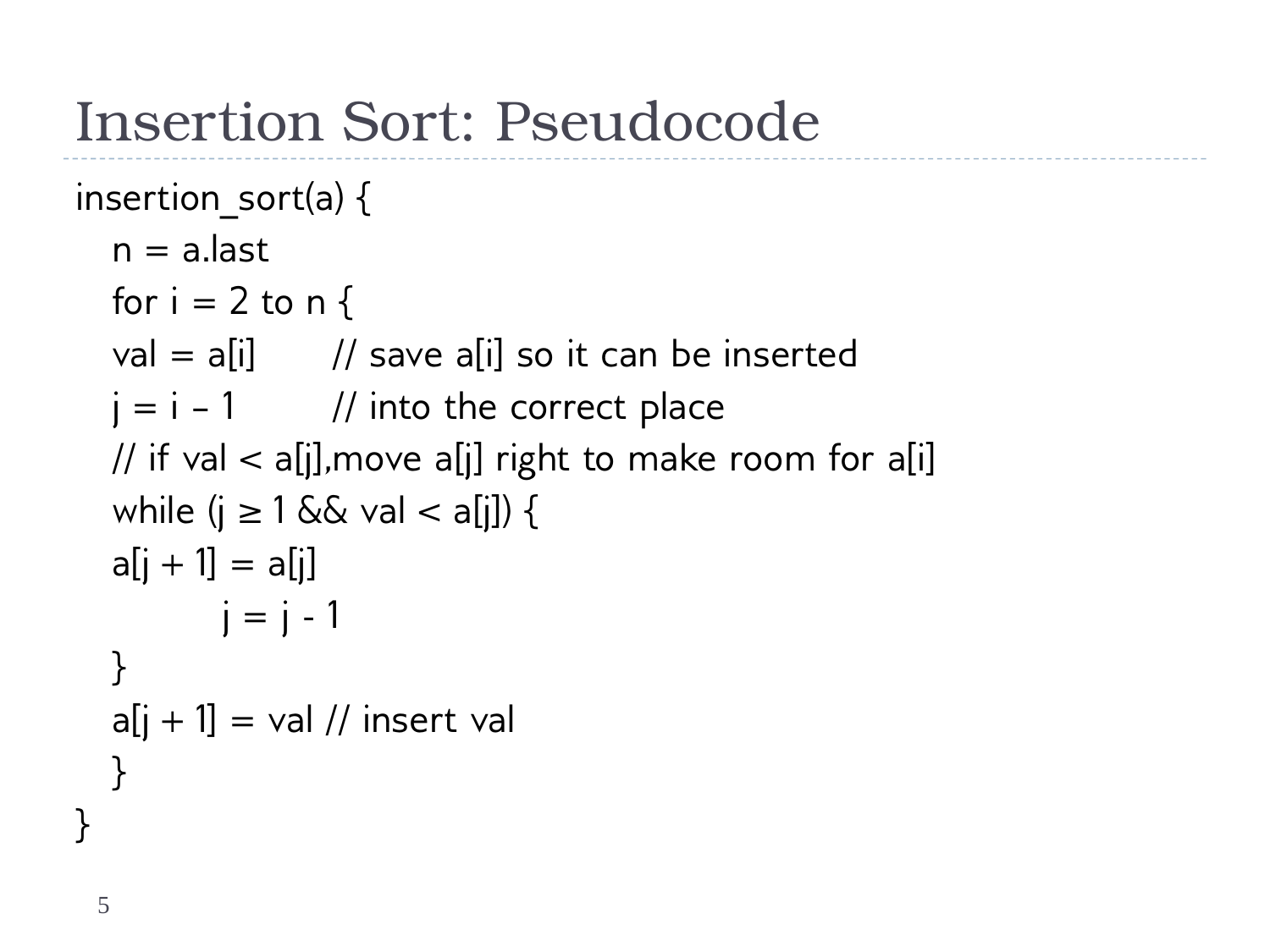

# Insertion Sort: Pseudocode
insertion_sort(a) {
 	n = a.last
 	for i = 2 to n {
  		val = a[i] 	// save a[i] so it can be inserted
		j = i – 1	// into the correct place
  		// if val < a[j],move a[j] right to make room for a[i]
  		while (j ≥ 1 && val < a[j]) {
  			a[j + 1] = a[j]
    		j = j - 1
  		}
  		a[j + 1] = val // insert val
 	}
}
5